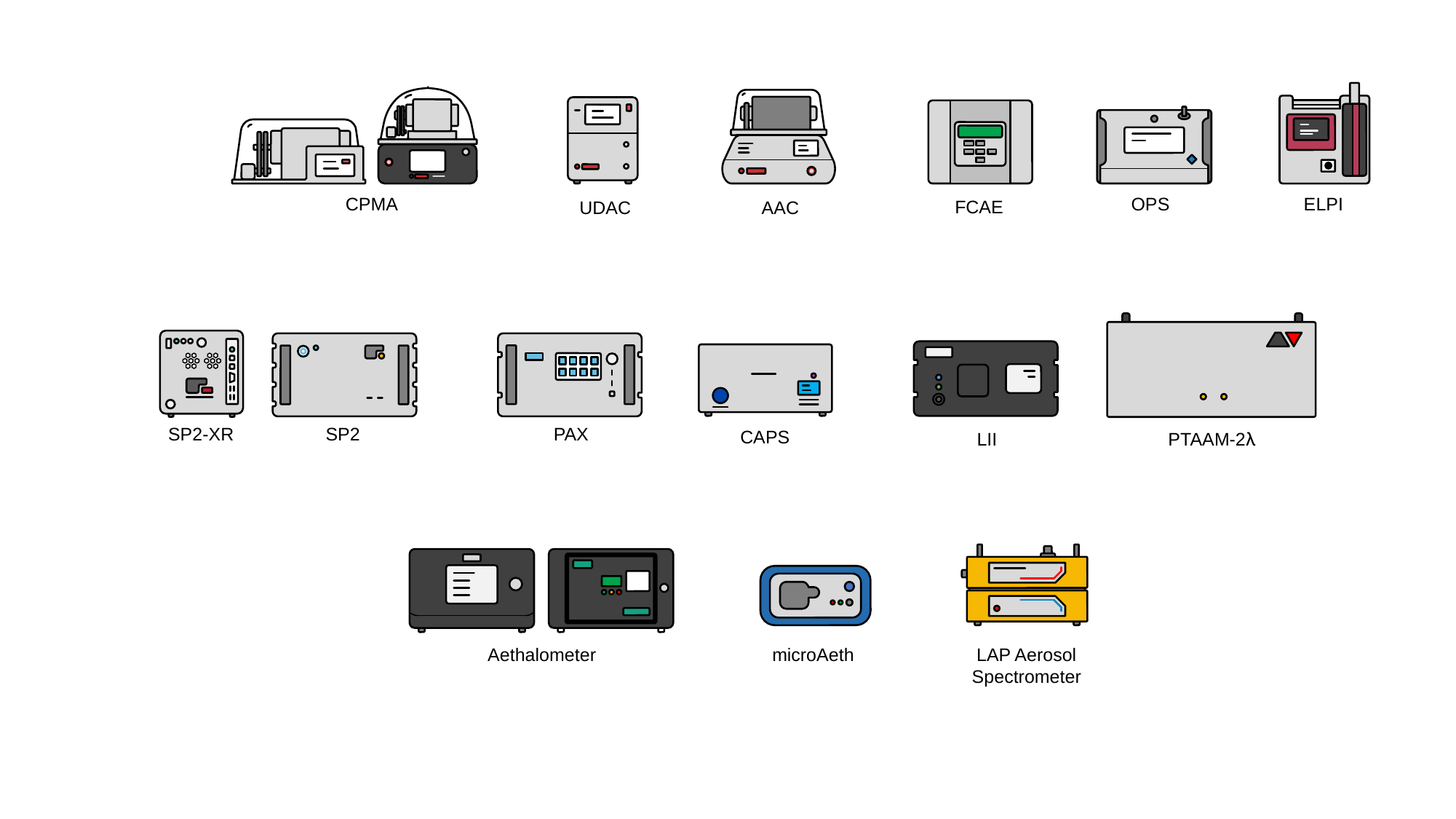

ELPI
CPMA
OPS
FCAE
UDAC
AAC

SP2-XR

SP2-XR
SP2
PAX
CAPS
LII
PTAAM-2λ

Aethalometer
microAeth
LAP Aerosol Spectrometer